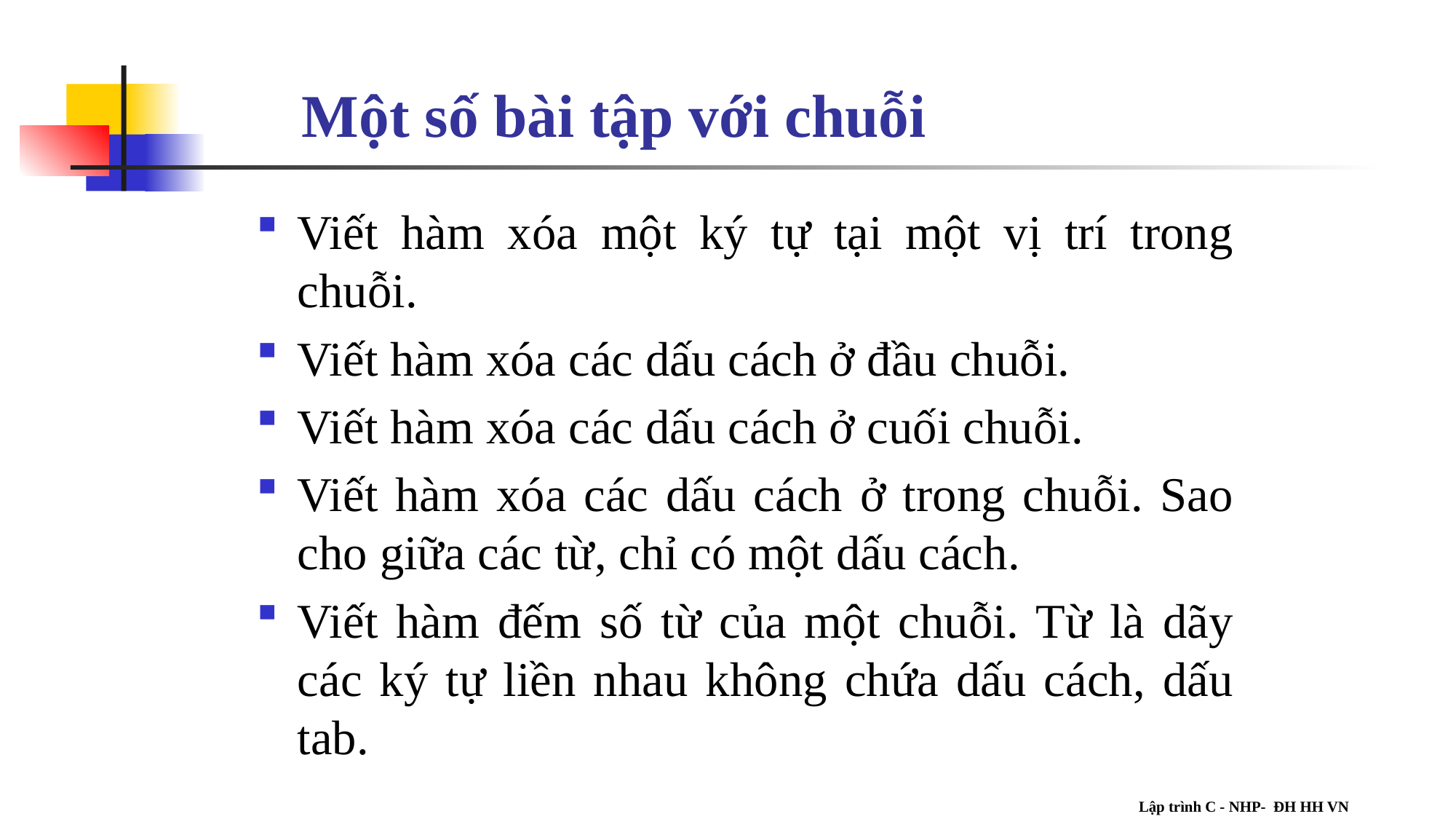

# Một số bài tập với chuỗi
Viết hàm xóa một ký tự tại một vị trí trong chuỗi.
Viết hàm xóa các dấu cách ở đầu chuỗi.
Viết hàm xóa các dấu cách ở cuối chuỗi.
Viết hàm xóa các dấu cách ở trong chuỗi. Sao cho giữa các từ, chỉ có một dấu cách.
Viết hàm đếm số từ của một chuỗi. Từ là dãy các ký tự liền nhau không chứa dấu cách, dấu tab.
Lập trình C - NHP-  ĐH HH VN